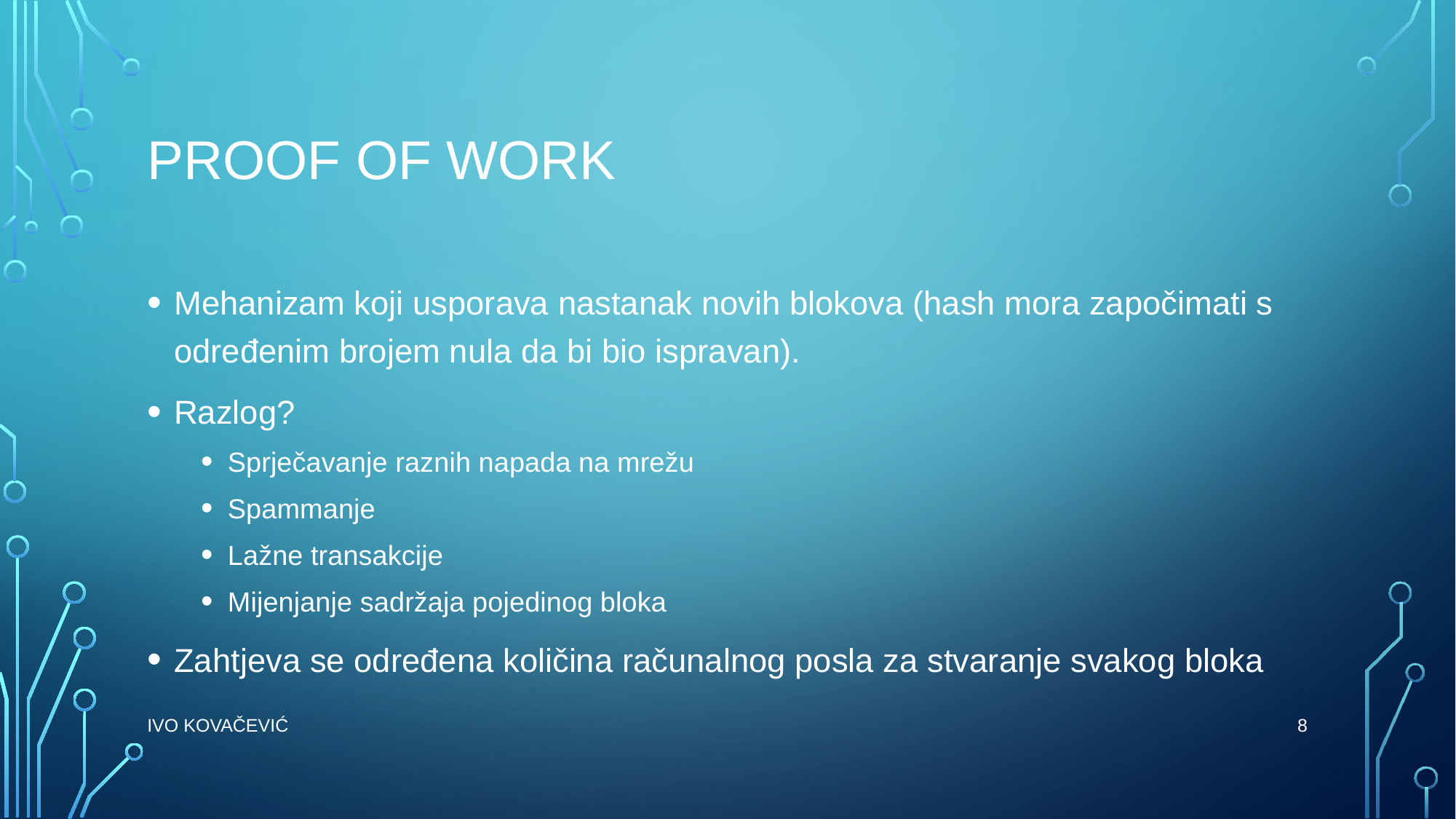

# Proof of work
Mehanizam koji usporava nastanak novih blokova (hash mora započimati s određenim brojem nula da bi bio ispravan).
Razlog?
Sprječavanje raznih napada na mrežu
Spammanje
Lažne transakcije
Mijenjanje sadržaja pojedinog bloka
Zahtjeva se određena količina računalnog posla za stvaranje svakog bloka

8
Ivo Kovačević